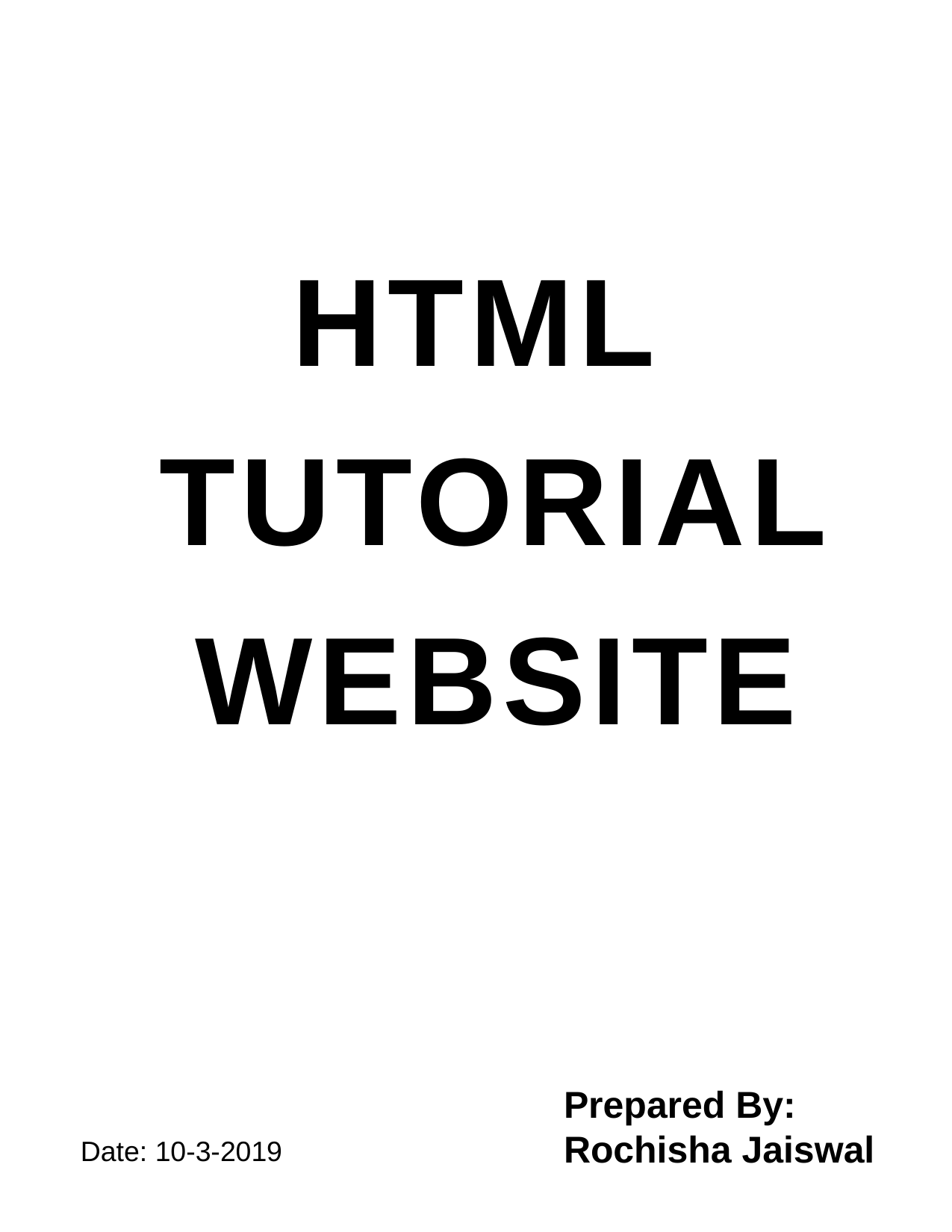

# HTML TUTORIAL WEBSITE
Prepared By:
Rochisha Jaiswal
Date: 10-3-2019